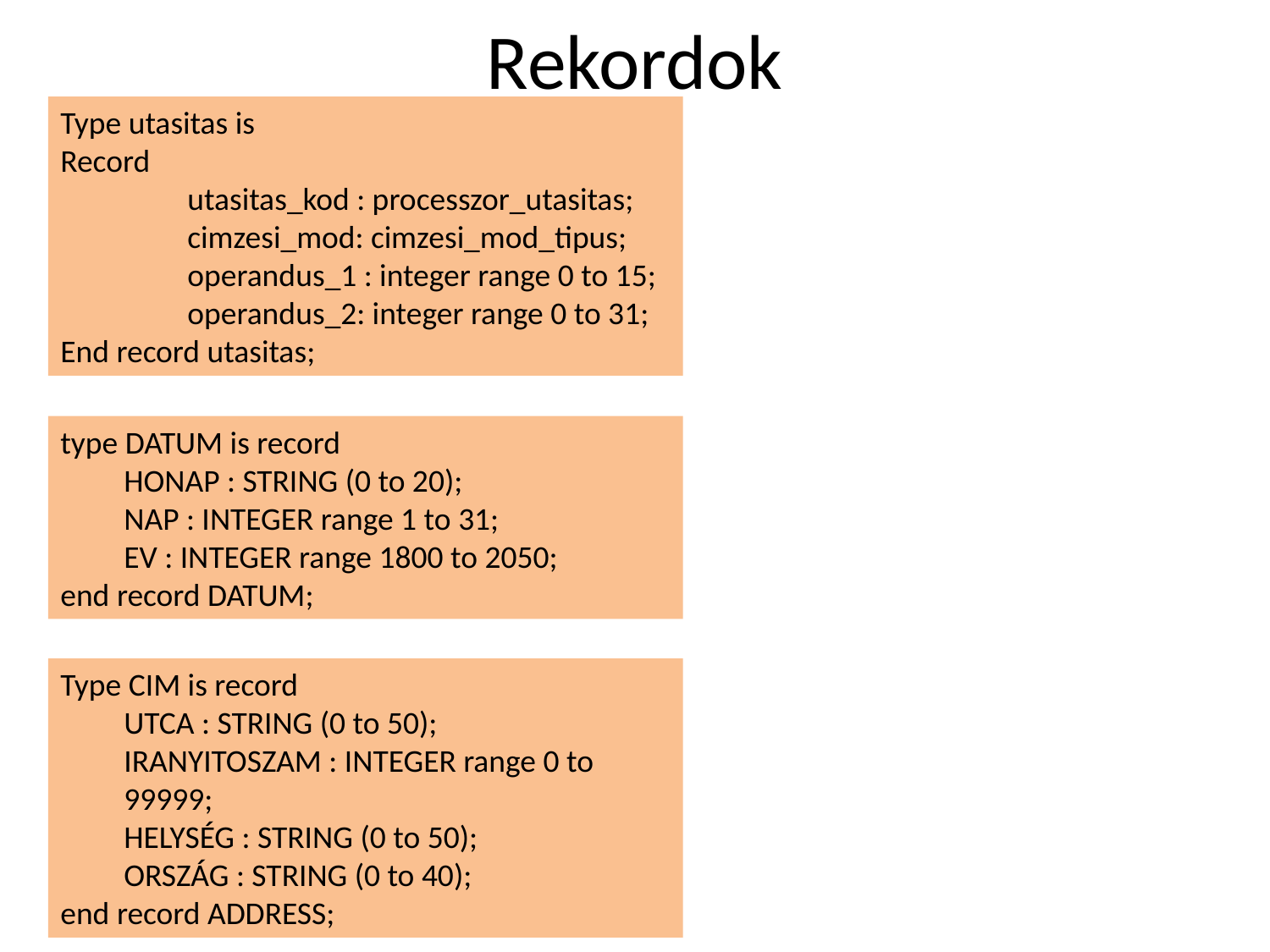

# Rekordok
Type utasitas is
Record
	utasitas_kod : processzor_utasitas;
	cimzesi_mod: cimzesi_mod_tipus;
	operandus_1 : integer range 0 to 15;
	operandus_2: integer range 0 to 31;
End record utasitas;
type DATUM is record
HONAP : STRING (0 to 20);
NAP : INTEGER range 1 to 31;
EV : INTEGER range 1800 to 2050;
end record DATUM;
Type CIM is record
UTCA : STRING (0 to 50);
IRANYITOSZAM : INTEGER range 0 to 99999;
HELYSÉG : STRING (0 to 50);
ORSZÁG : STRING (0 to 40);
end record ADDRESS;